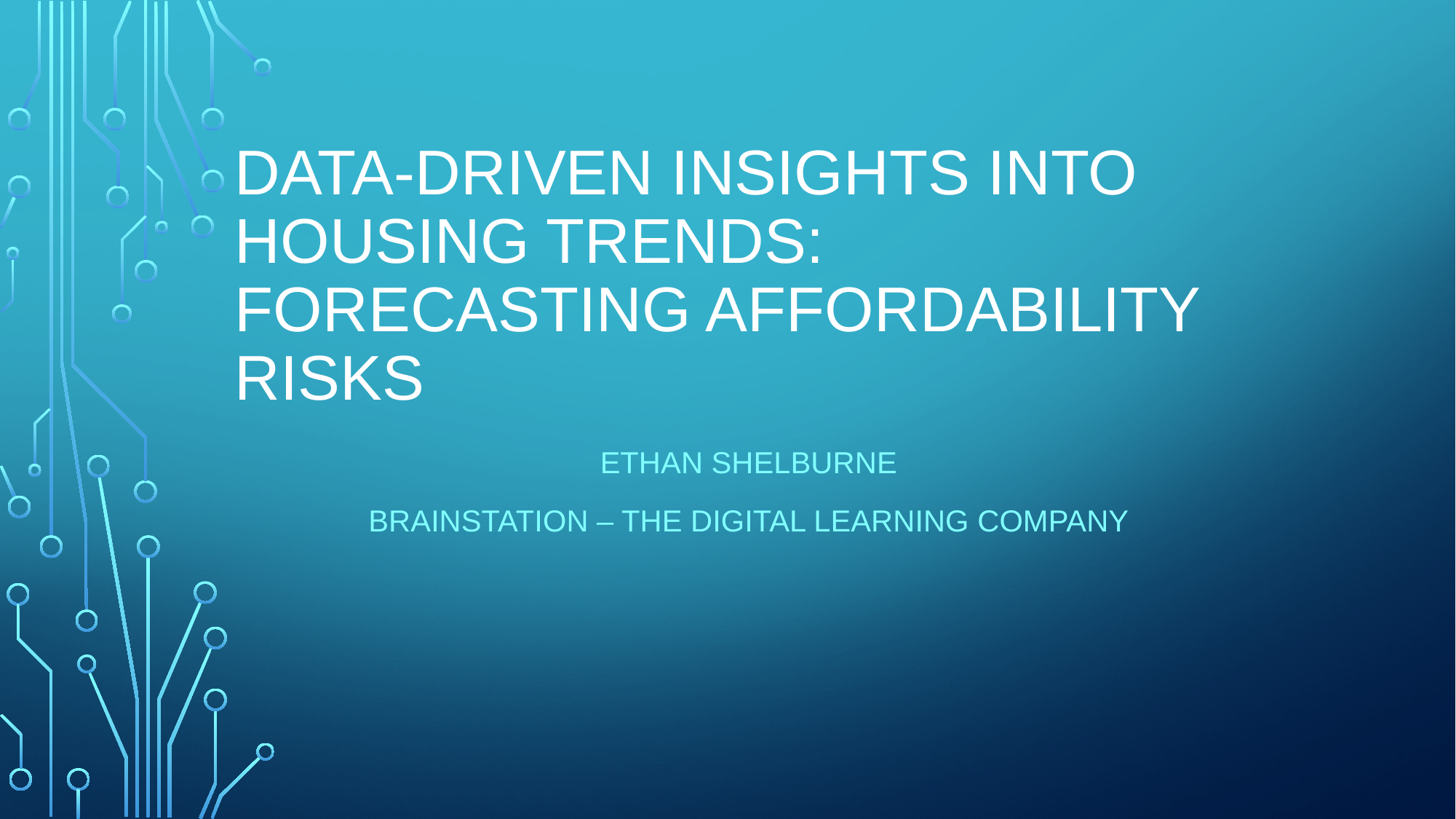

# Data-Driven Insights into Housing Trends: Forecasting Affordability Risks
Ethan ShElburne
BrainSTATION – The DIGITAL LEARNING COMPANY